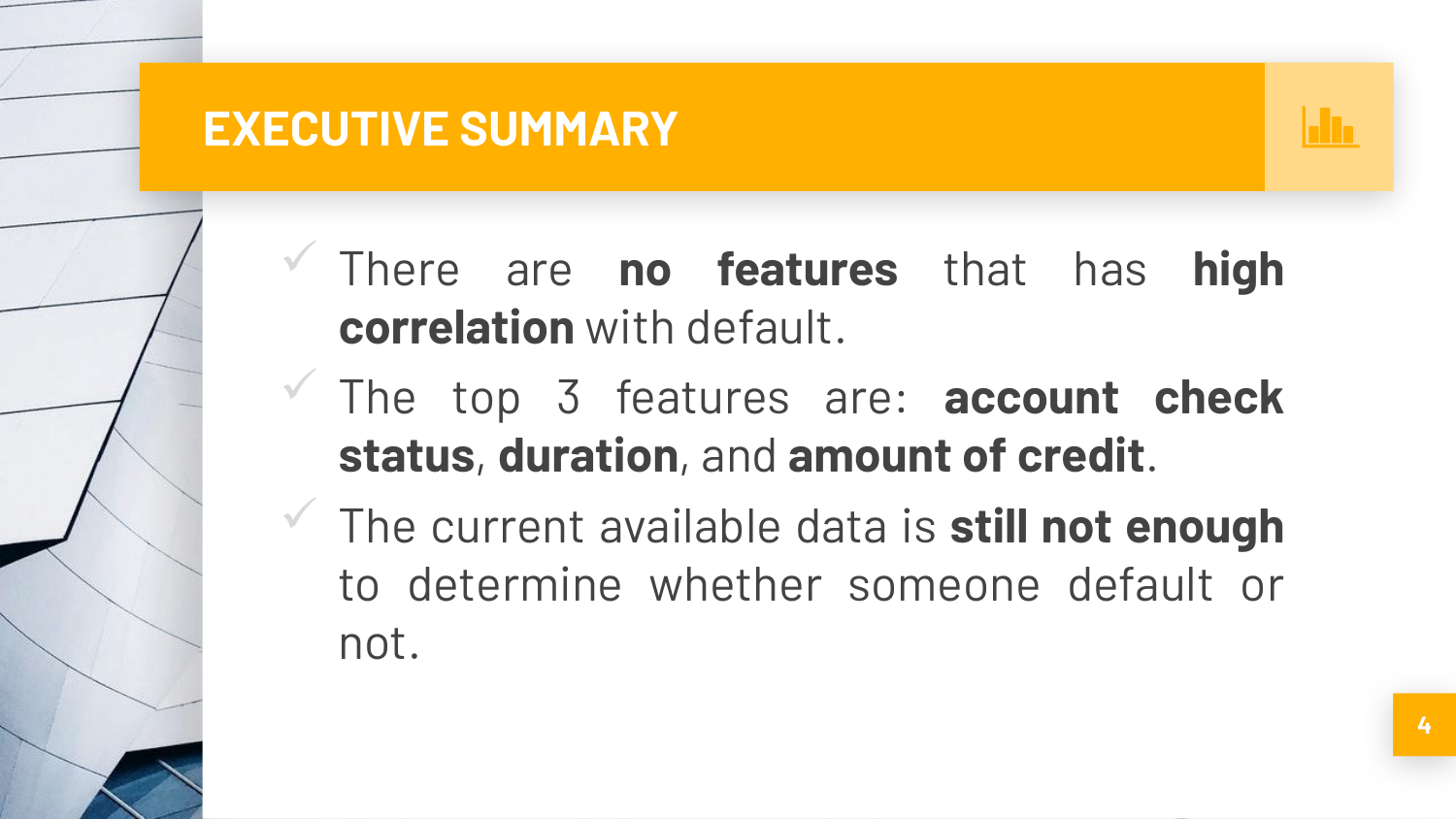

# EXECUTIVE SUMMARY

There are no features that has high correlation with default.
The top 3 features are: account check status, duration, and amount of credit.
The current available data is still not enough to determine whether someone default or not.

4